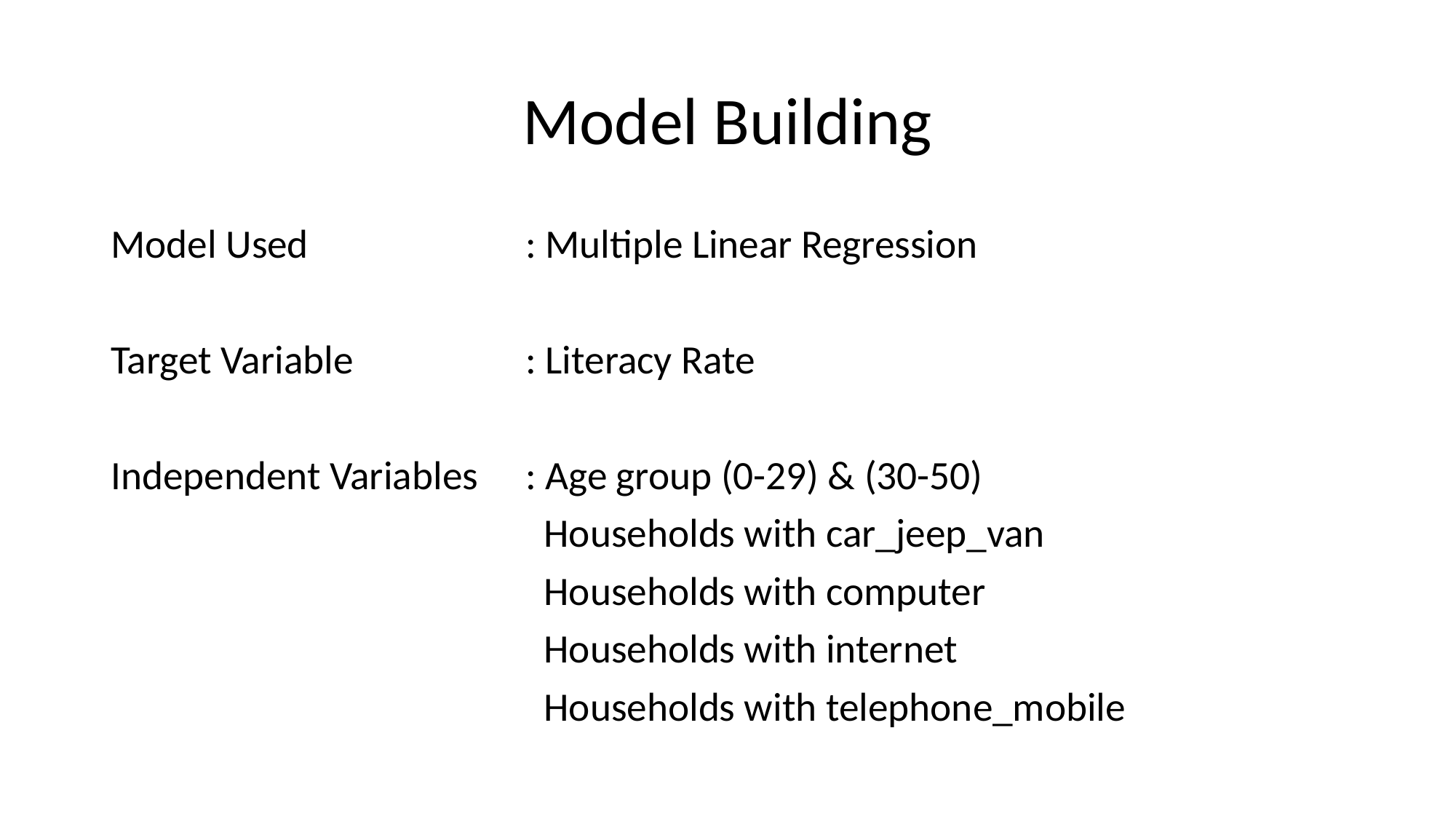

# Model Building
Model Used			: Multiple Linear Regression

Target Variable		: Literacy Rate

Independent Variables	: Age group (0-29) & (30-50)
				  Households with car_jeep_van
				  Households with computer
				  Households with internet
				  Households with telephone_mobile